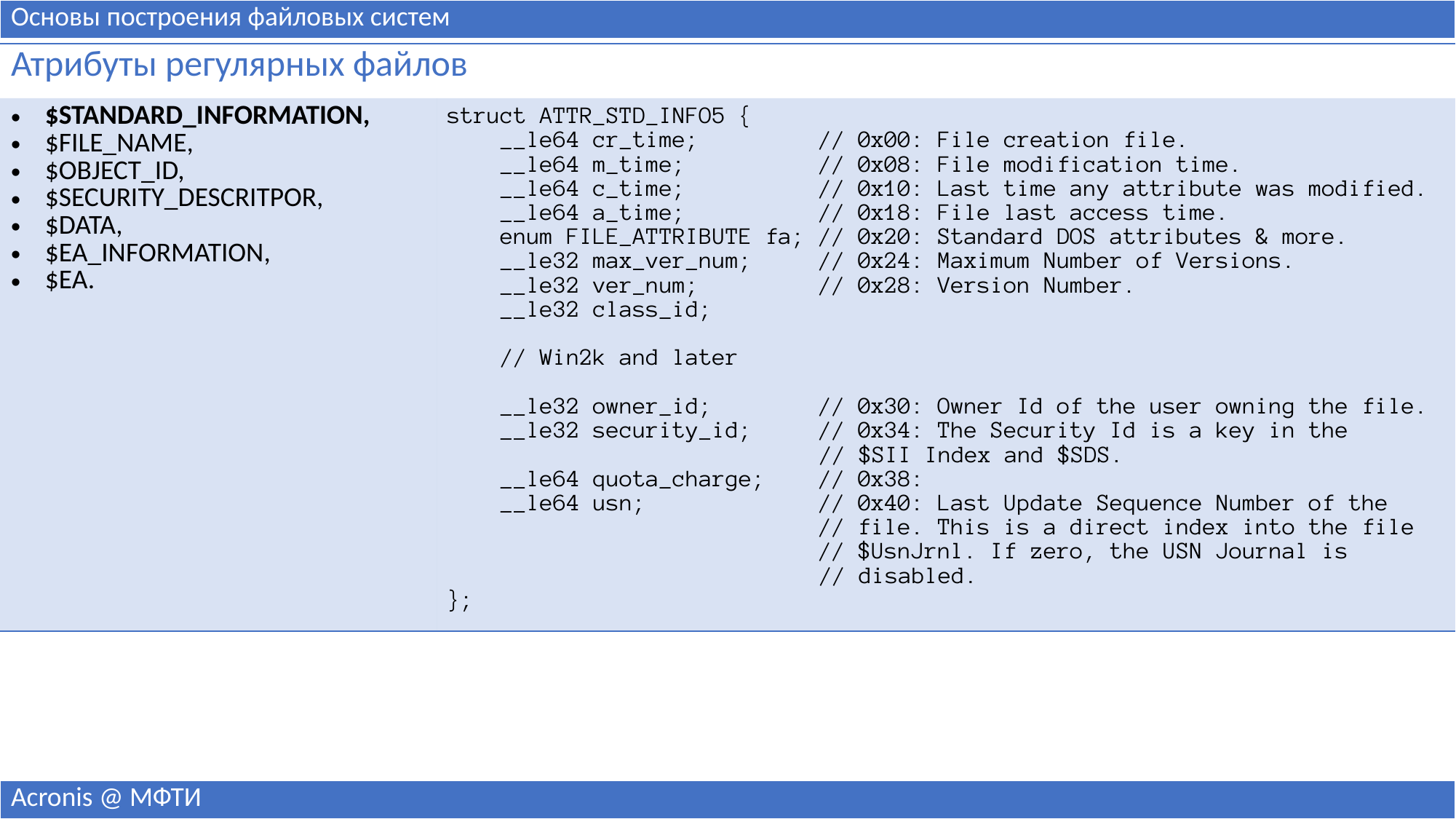

| Основы построения файловых систем |
| --- |
| Атрибуты регулярных файлов |  |
| --- | --- |
| $STANDARD\_INFORMATION, $FILE\_NAME, $OBJECT\_ID, $SECURITY\_DESCRITPOR, $DATA, $EA\_INFORMATION, $EA. | struct ATTR\_STD\_INFO5 { \_\_le64 cr\_time; // 0x00: File creation file. \_\_le64 m\_time; // 0x08: File modification time. \_\_le64 c\_time; // 0x10: Last time any attribute was modified. \_\_le64 a\_time; // 0x18: File last access time. enum FILE\_ATTRIBUTE fa; // 0x20: Standard DOS attributes & more. \_\_le32 max\_ver\_num; // 0x24: Maximum Number of Versions. \_\_le32 ver\_num; // 0x28: Version Number. \_\_le32 class\_id; // Win2k and later \_\_le32 owner\_id; // 0x30: Owner Id of the user owning the file. \_\_le32 security\_id; // 0x34: The Security Id is a key in the // $SII Index and $SDS. \_\_le64 quota\_charge; // 0x38: \_\_le64 usn; // 0x40: Last Update Sequence Number of the // file. This is a direct index into the file // $UsnJrnl. If zero, the USN Journal is // disabled. }; |
| Acronis @ МФТИ |
| --- |